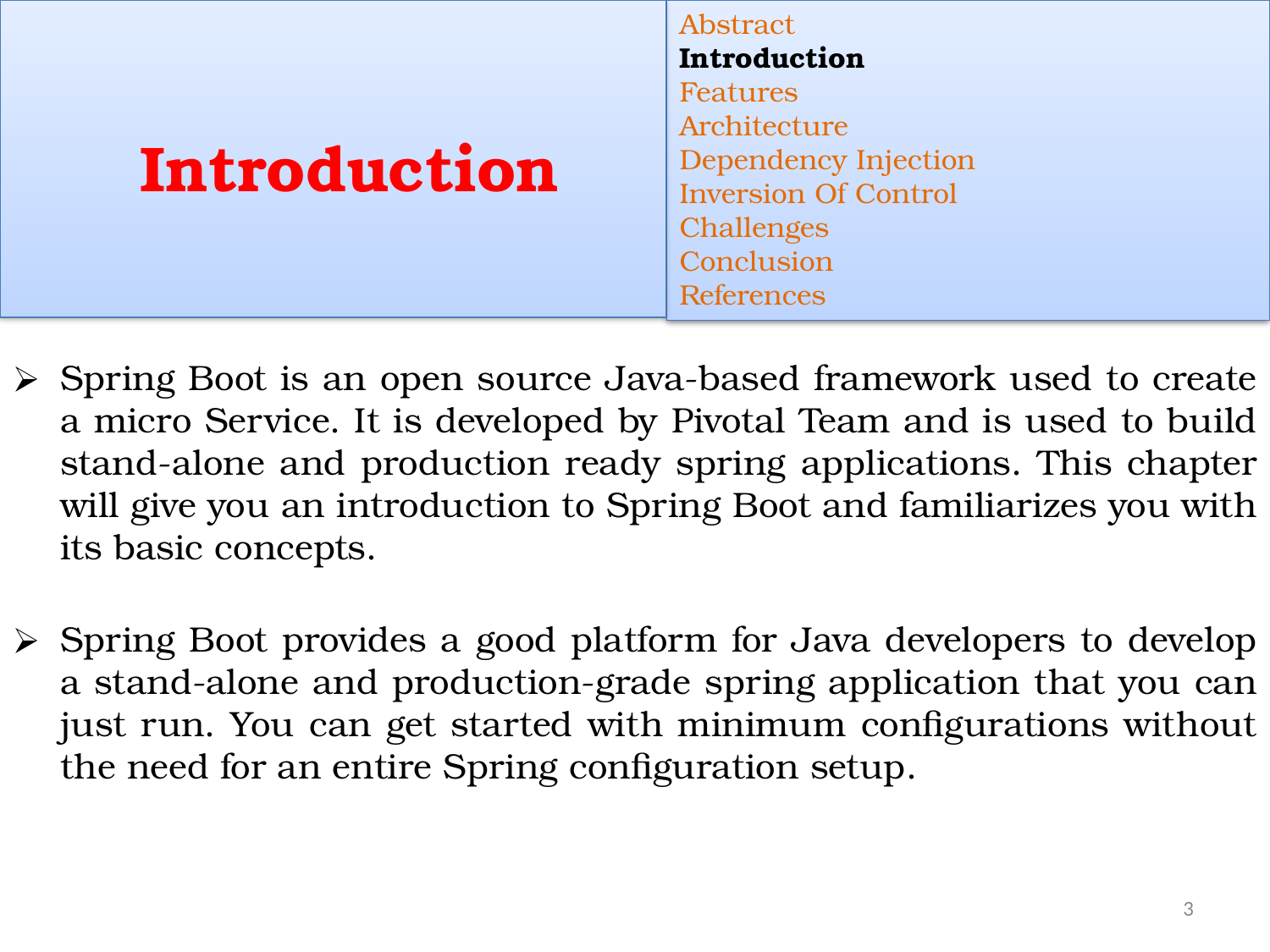

Abstract
Introduction
Features
Architecture
Dependency Injection
Inversion Of Control
Challenges
Conclusion
References

	Introduction
Spring Boot is an open source Java-based framework used to create a micro Service. It is developed by Pivotal Team and is used to build stand-alone and production ready spring applications. This chapter will give you an introduction to Spring Boot and familiarizes you with its basic concepts.

Spring Boot provides a good platform for Java developers to develop a stand-alone and production-grade spring application that you can just run. You can get started with minimum configurations without the need for an entire Spring configuration setup.

3